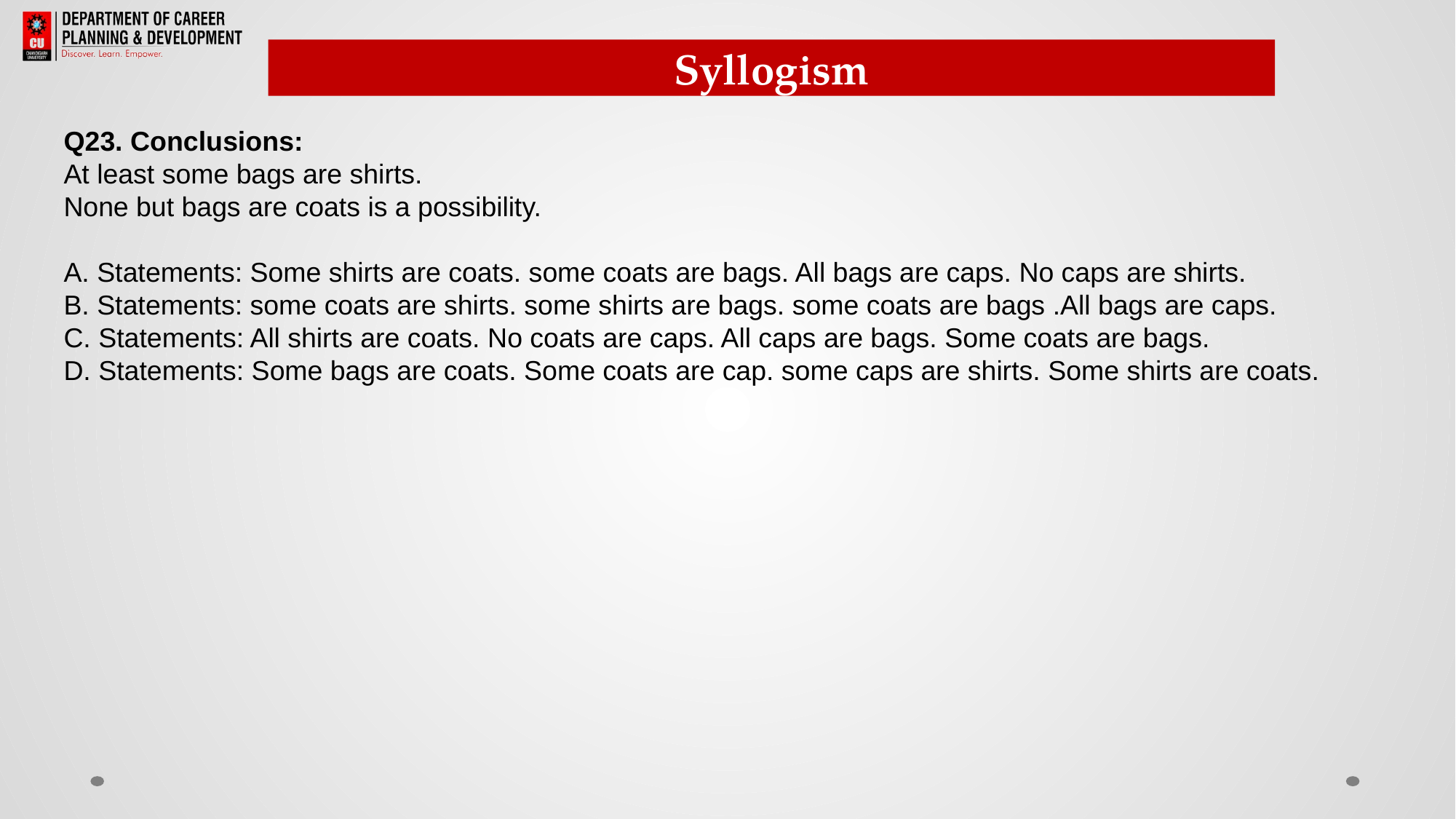

Syllogism
Q23. Conclusions:
At least some bags are shirts.
None but bags are coats is a possibility.

A. Statements: Some shirts are coats. some coats are bags. All bags are caps. No caps are shirts.
B. Statements: some coats are shirts. some shirts are bags. some coats are bags .All bags are caps.
C. Statements: All shirts are coats. No coats are caps. All caps are bags. Some coats are bags.
D. Statements: Some bags are coats. Some coats are cap. some caps are shirts. Some shirts are coats.